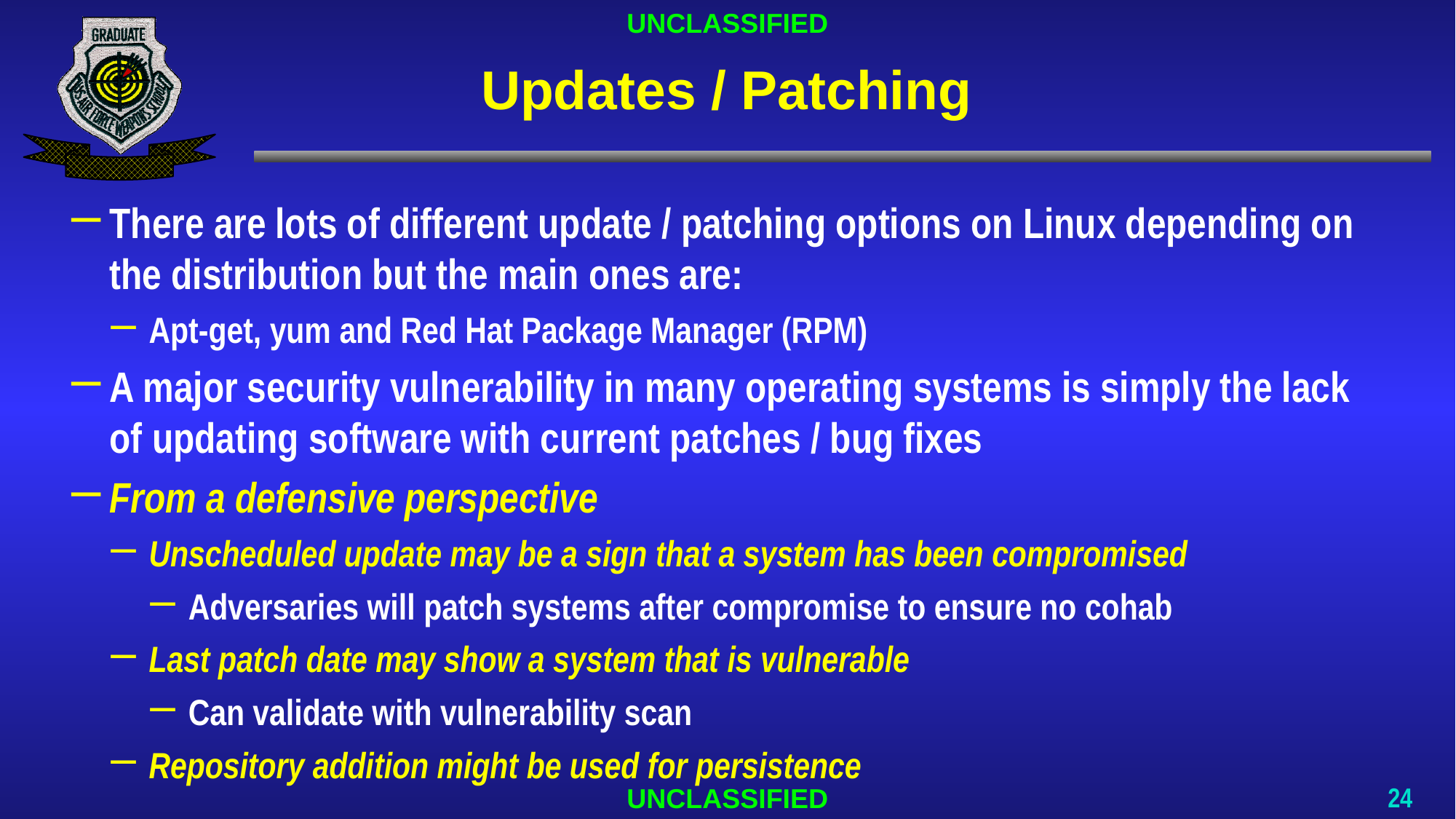

# Updates / Patching
There are lots of different update / patching options on Linux depending on the distribution but the main ones are:
Apt-get, yum and Red Hat Package Manager (RPM)
A major security vulnerability in many operating systems is simply the lack of updating software with current patches / bug fixes
From a defensive perspective
Unscheduled update may be a sign that a system has been compromised
Adversaries will patch systems after compromise to ensure no cohab
Last patch date may show a system that is vulnerable
Can validate with vulnerability scan
Repository addition might be used for persistence